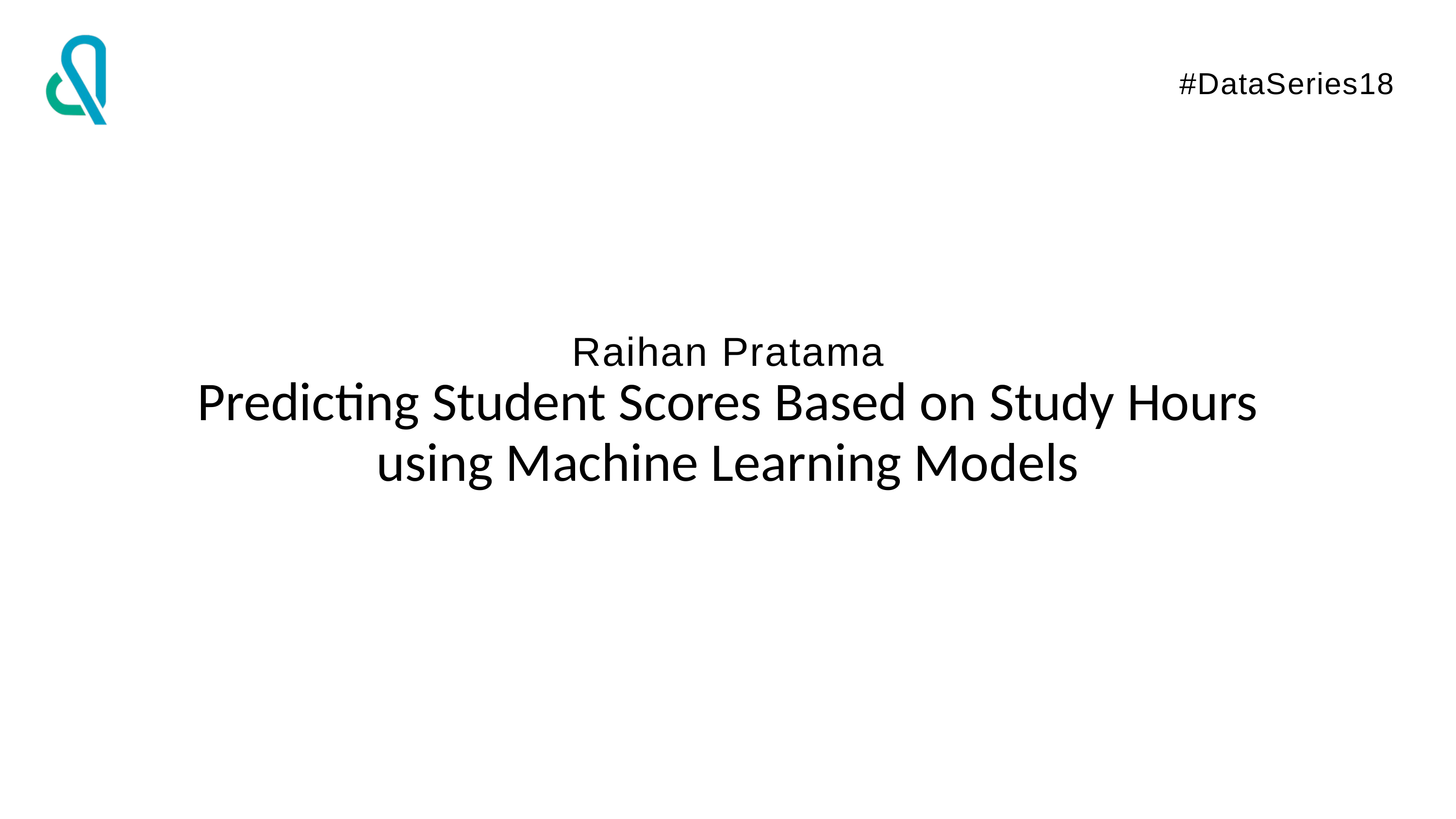

#DataSeries18
Raihan Pratama
Predicting Student Scores Based on Study Hours using Machine Learning Models